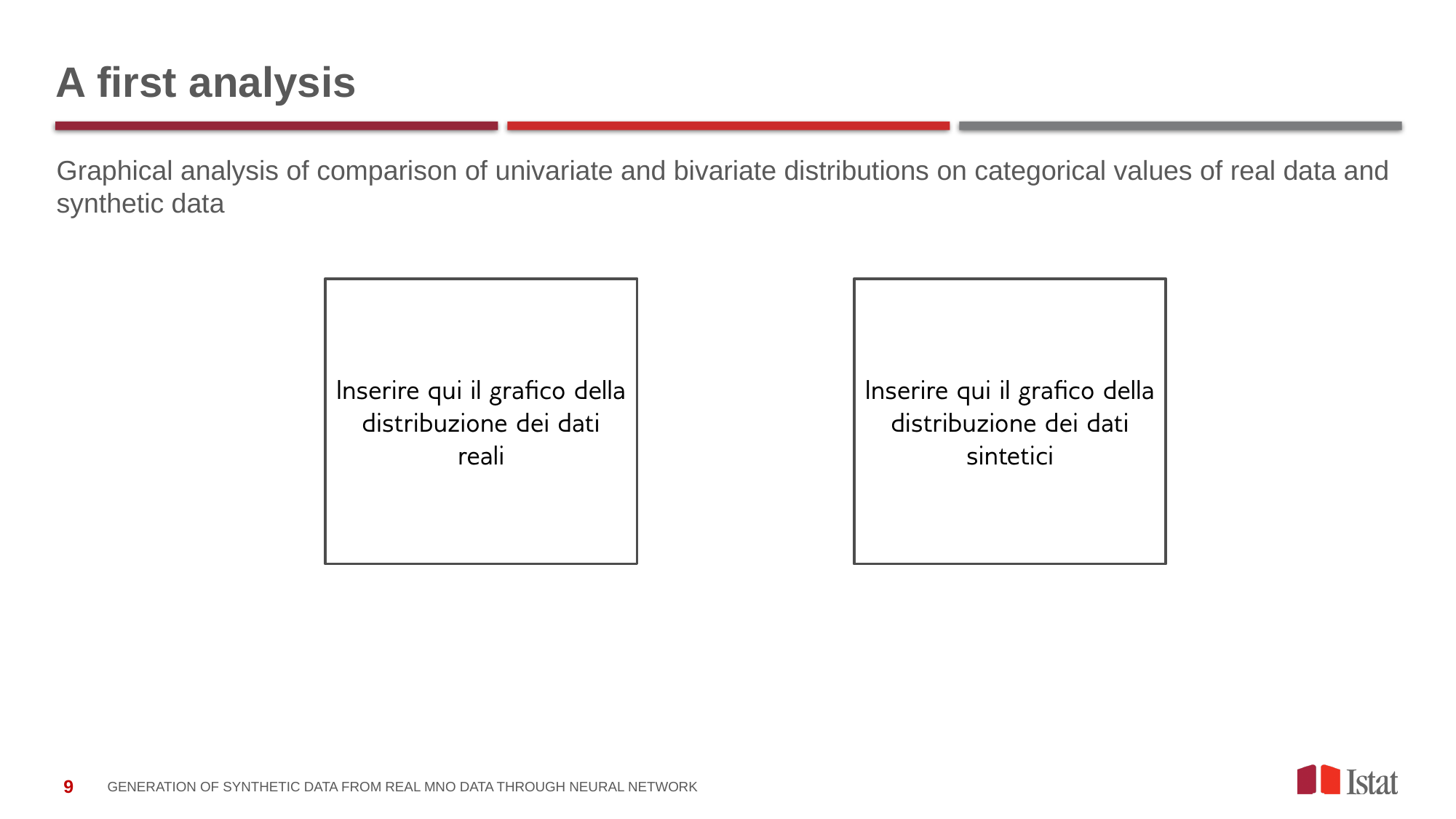

# A first analysis
Graphical analysis of comparison of univariate and bivariate distributions on categorical values of real data and synthetic data

Inserire qui il grafico della distribuzione dei dati sintetici
Inserire qui il grafico della distribuzione dei dati reali
Generation of synthetic data from real MNO data through Neural Network
9